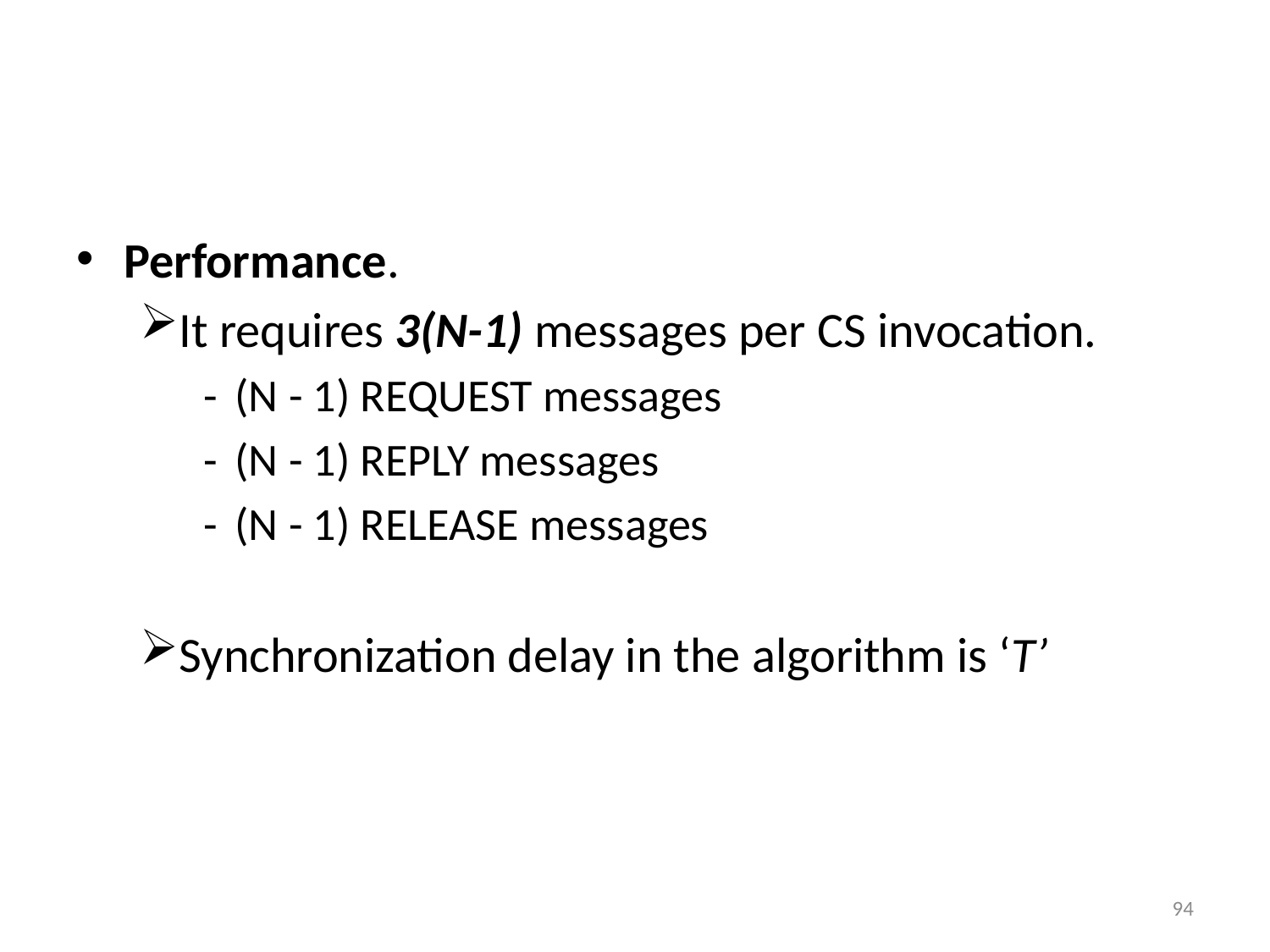

#
Performance.
It requires 3(N-1) messages per CS invocation.
- 	(N - 1) REQUEST messages
- 	(N - 1) REPLY messages
- 	(N - 1) RELEASE messages

Synchronization delay in the algorithm is ‘T’

94